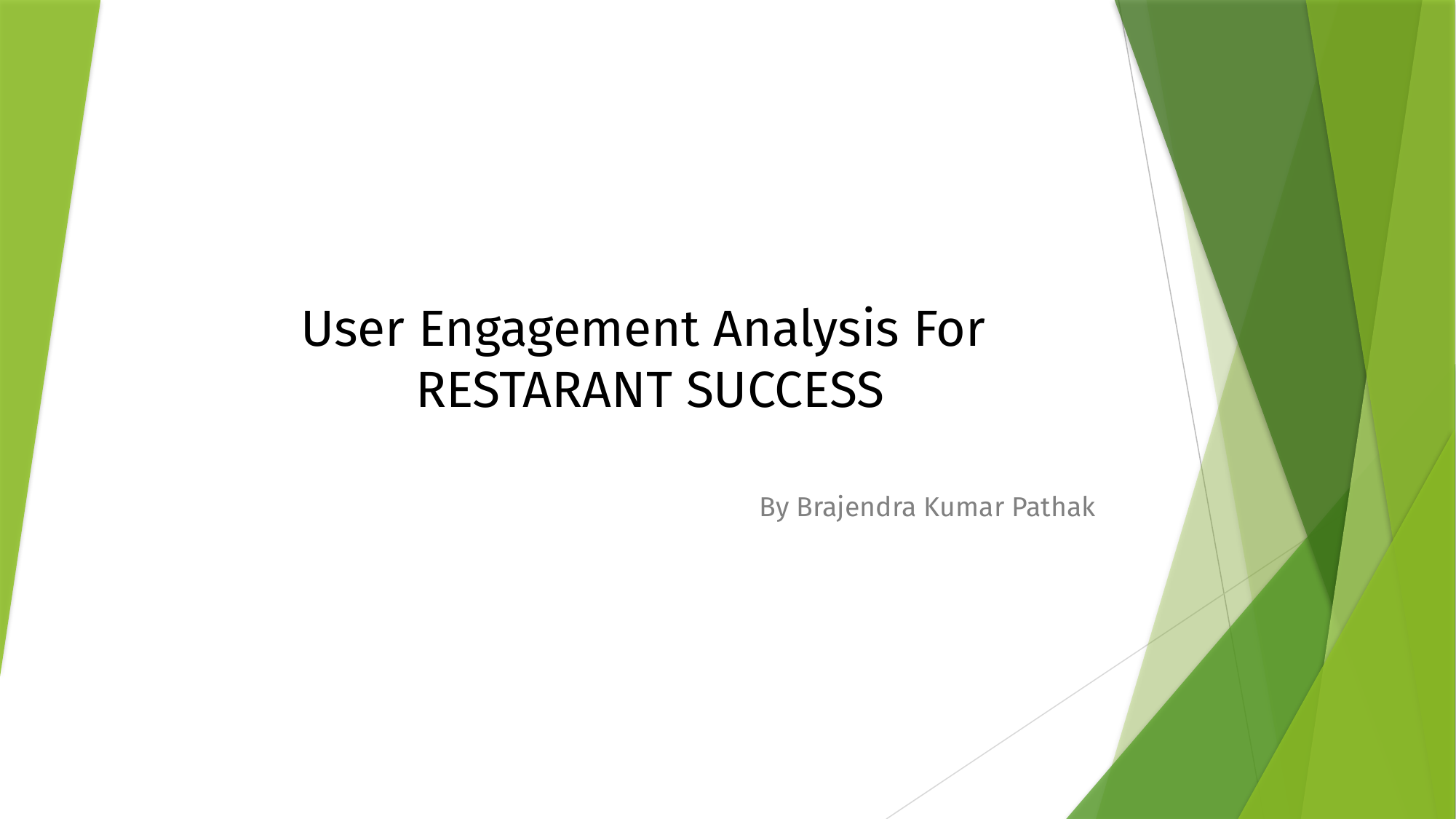

# User Engagement Analysis For RESTARANT SUCCESS
By Brajendra Kumar Pathak